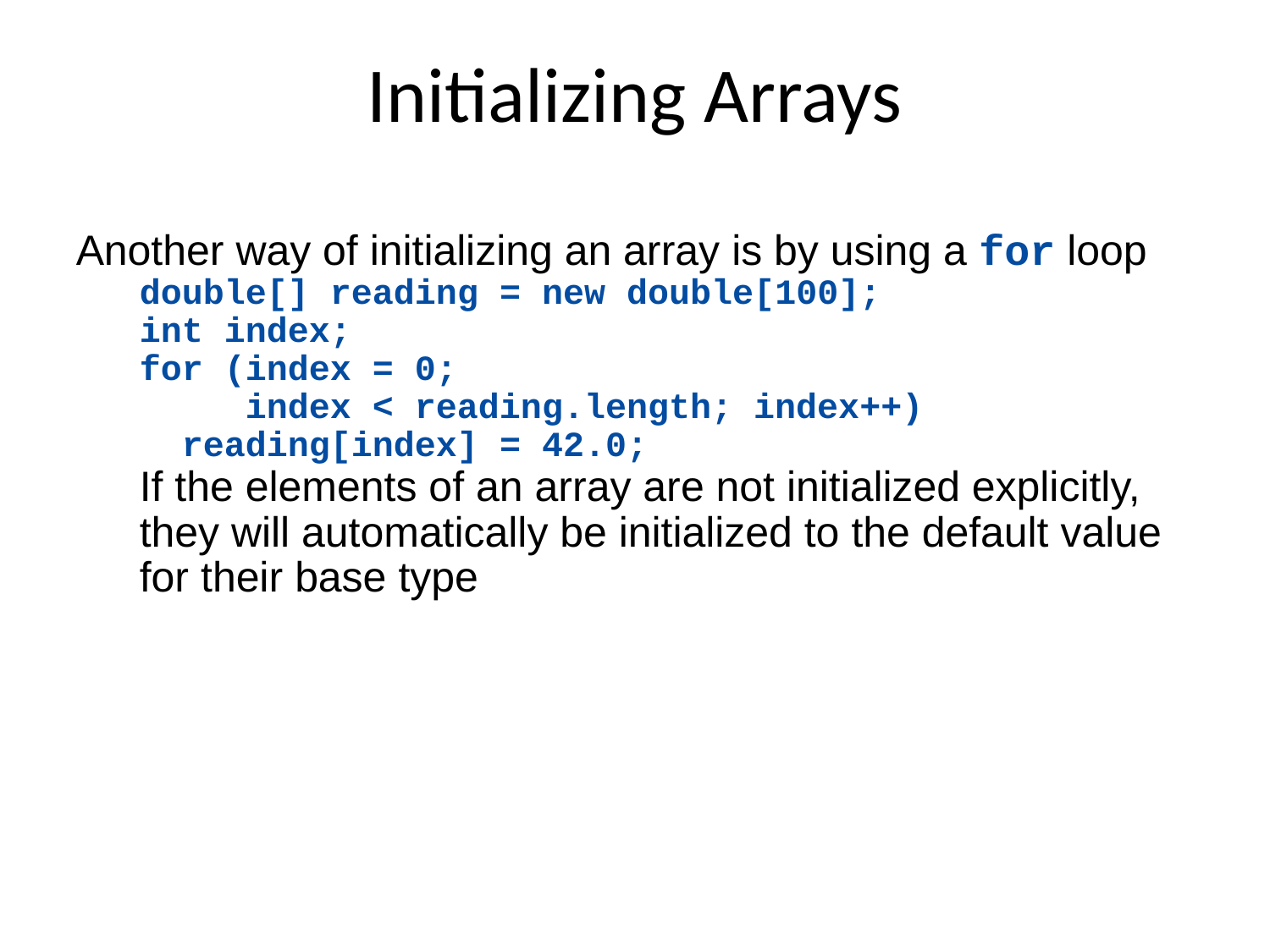

Initializing Arrays
Another way of initializing an array is by using a for loop
double[] reading = new double[100];
int index;
for (index = 0;
     index < reading.length; index++)
  reading[index] = 42.0;
If the elements of an array are not initialized explicitly, they will automatically be initialized to the default value for their base type